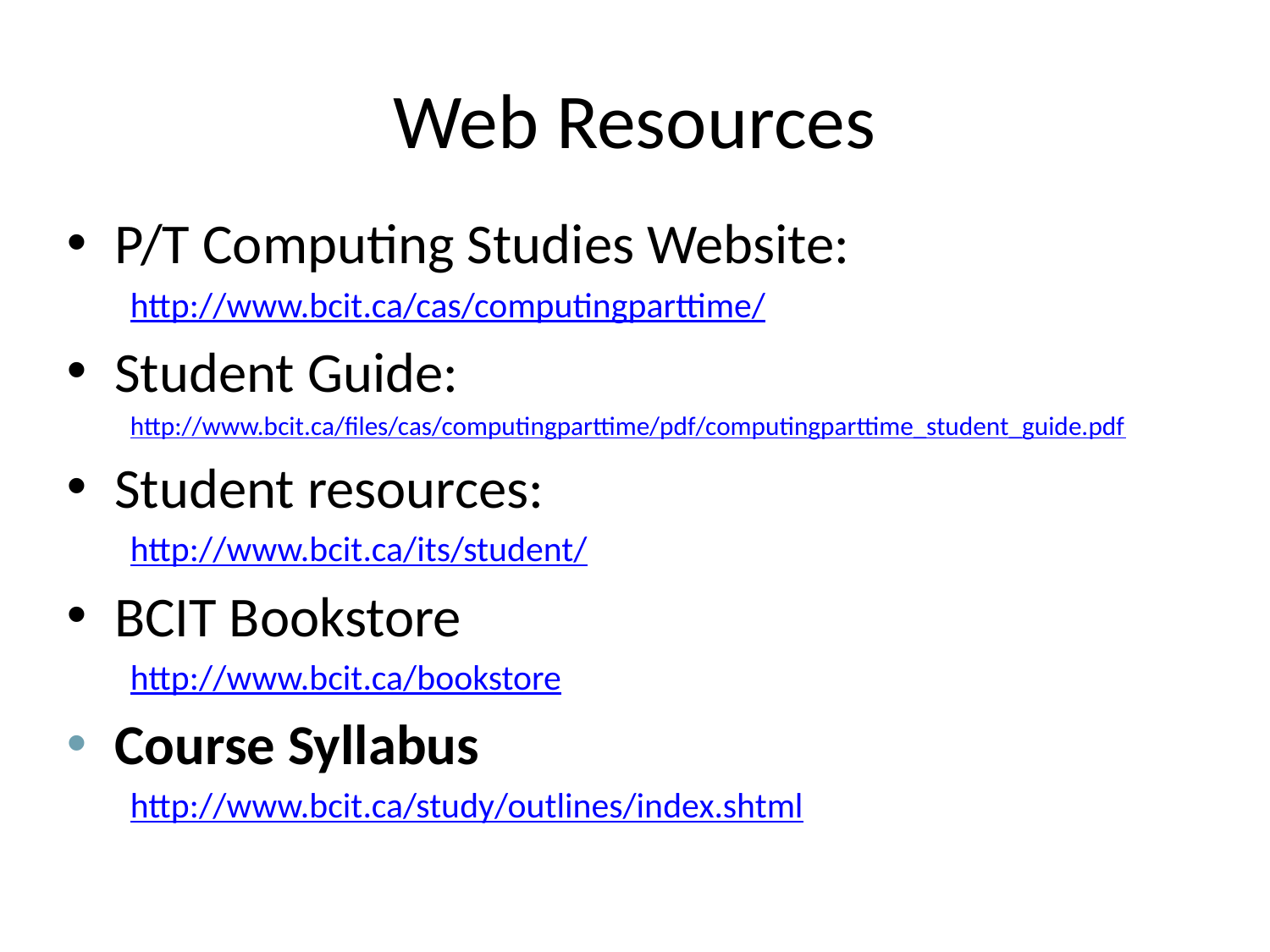

# Web Resources
P/T Computing Studies Website:
http://www.bcit.ca/cas/computingparttime/
Student Guide:
http://www.bcit.ca/files/cas/computingparttime/pdf/computingparttime_student_guide.pdf
Student resources:
http://www.bcit.ca/its/student/
BCIT Bookstore
http://www.bcit.ca/bookstore
Course Syllabus
http://www.bcit.ca/study/outlines/index.shtml